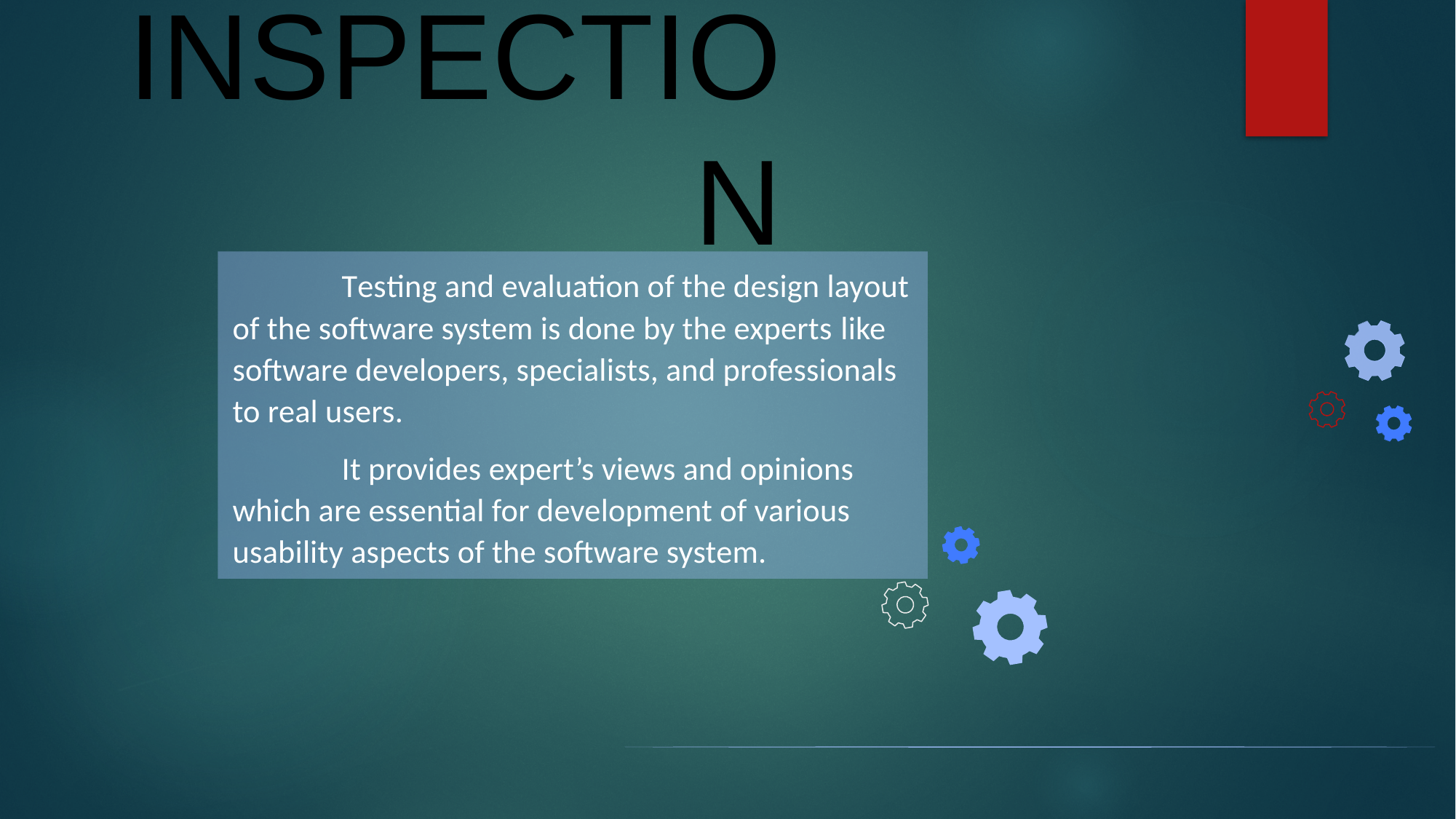

# INSPECTION

	Testing and evaluation of the design layout of the software system is done by the experts like software developers, specialists, and professionals to real users.
	It provides expert’s views and opinions which are essential for development of various usability aspects of the software system.